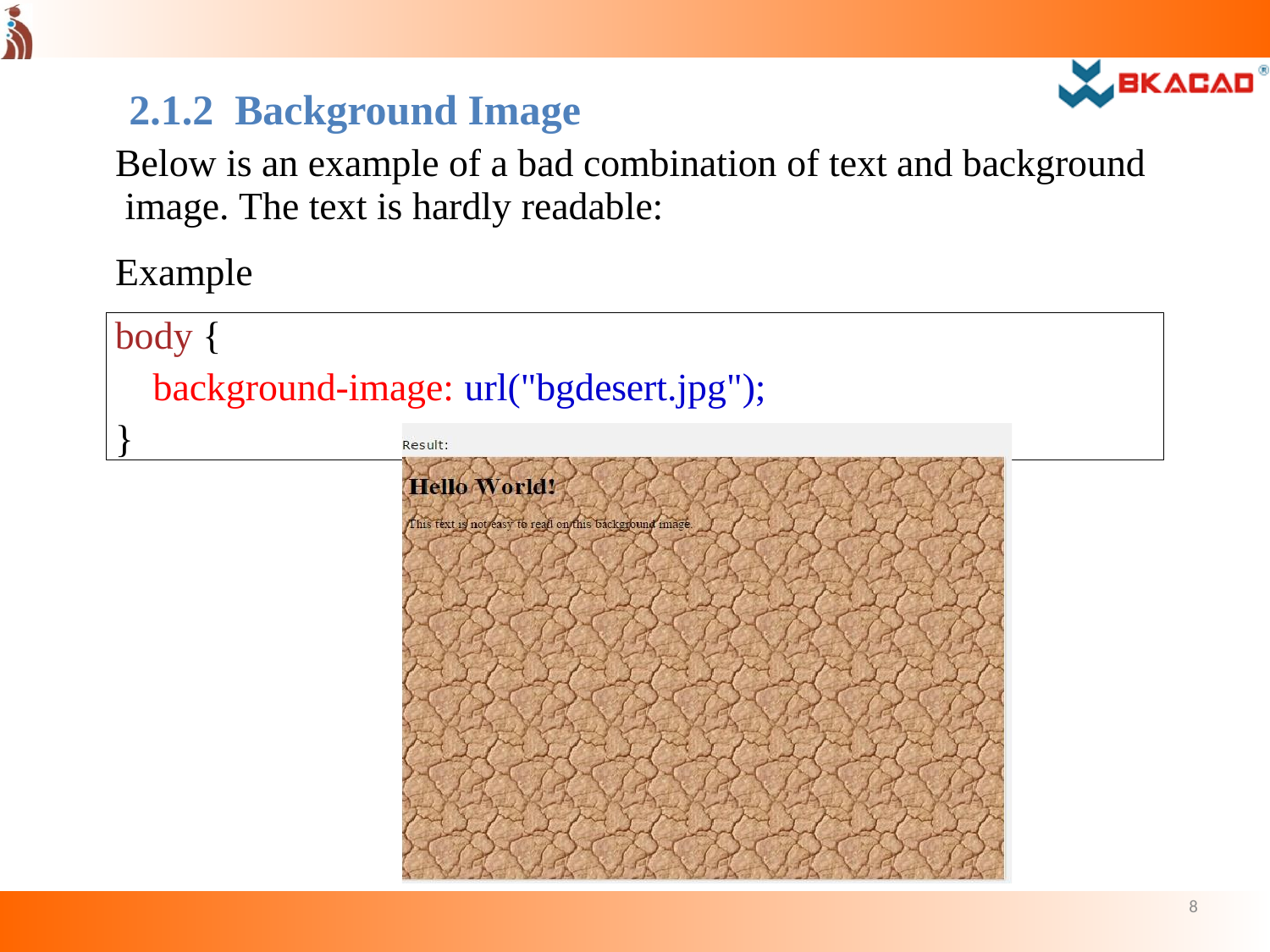

2.1.2  Background Image
Below is an example of a bad combination of text and background  image. The text is hardly readable:
Example
body {
background-image: url("bgdesert.jpg");
}

8